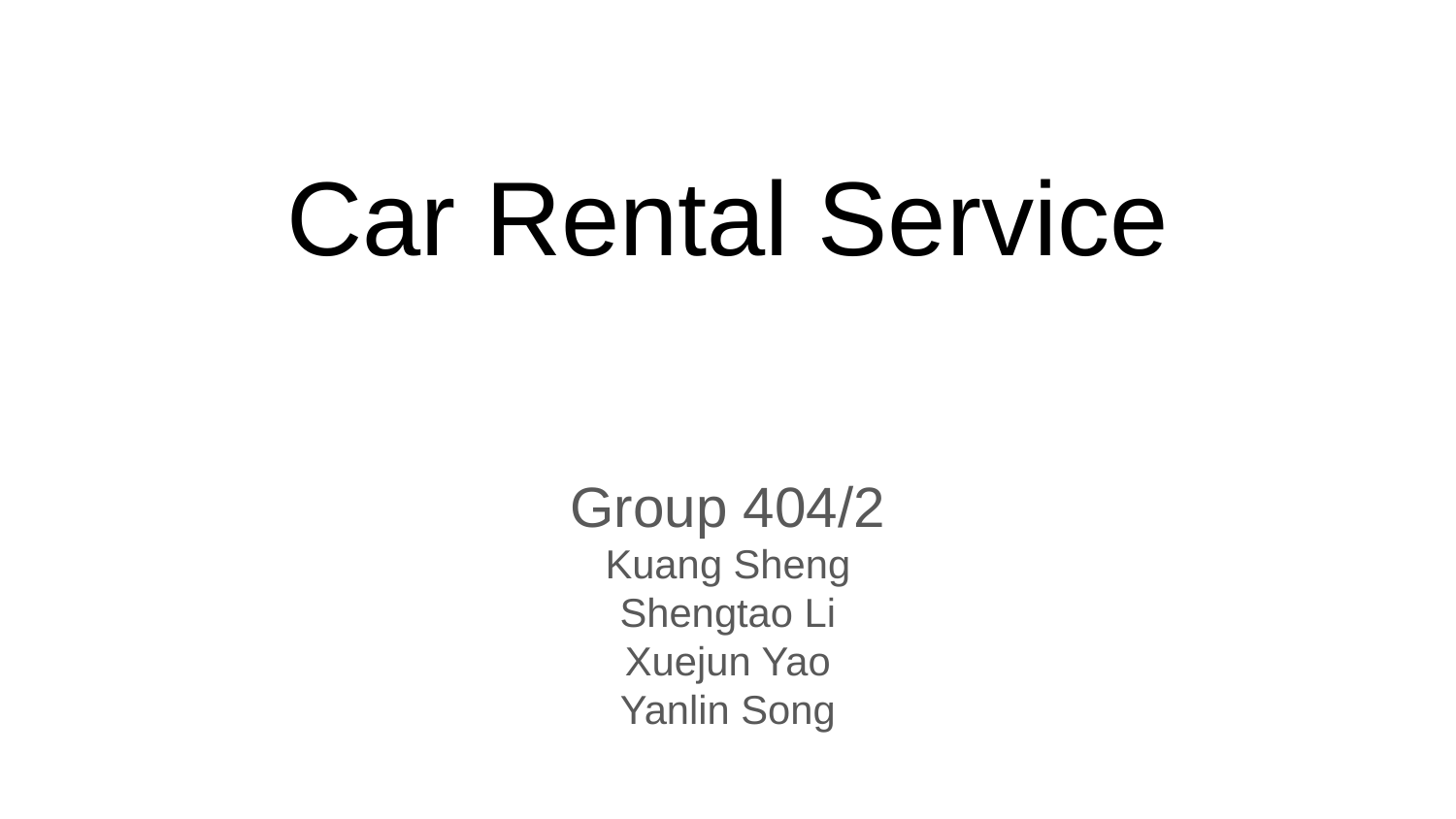

# Car Rental Service
Group 404/2
Kuang Sheng
Shengtao Li
Xuejun Yao
Yanlin Song